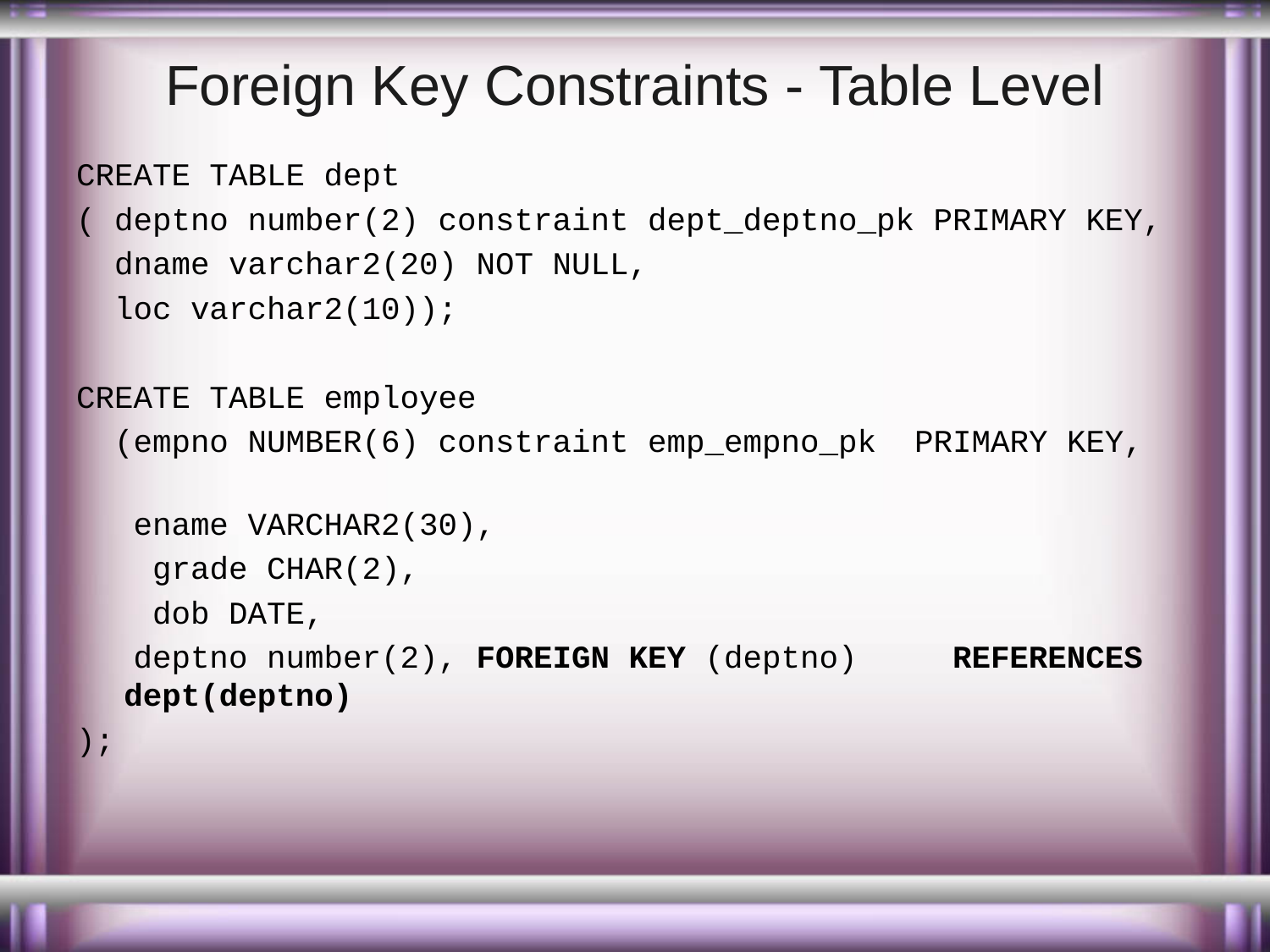

# Foreign Key Constraints - Table Level
CREATE TABLE dept
( deptno number(2) constraint dept_deptno_pk PRIMARY KEY,
  dname varchar2(20) NOT NULL,
  loc varchar2(10));

CREATE TABLE employee
  (empno NUMBER(6) constraint emp_empno_pk  PRIMARY KEY,
   ename VARCHAR2(30),
    grade CHAR(2),
    dob DATE,
   deptno number(2), FOREIGN KEY (deptno)     REFERENCES dept(deptno)
);